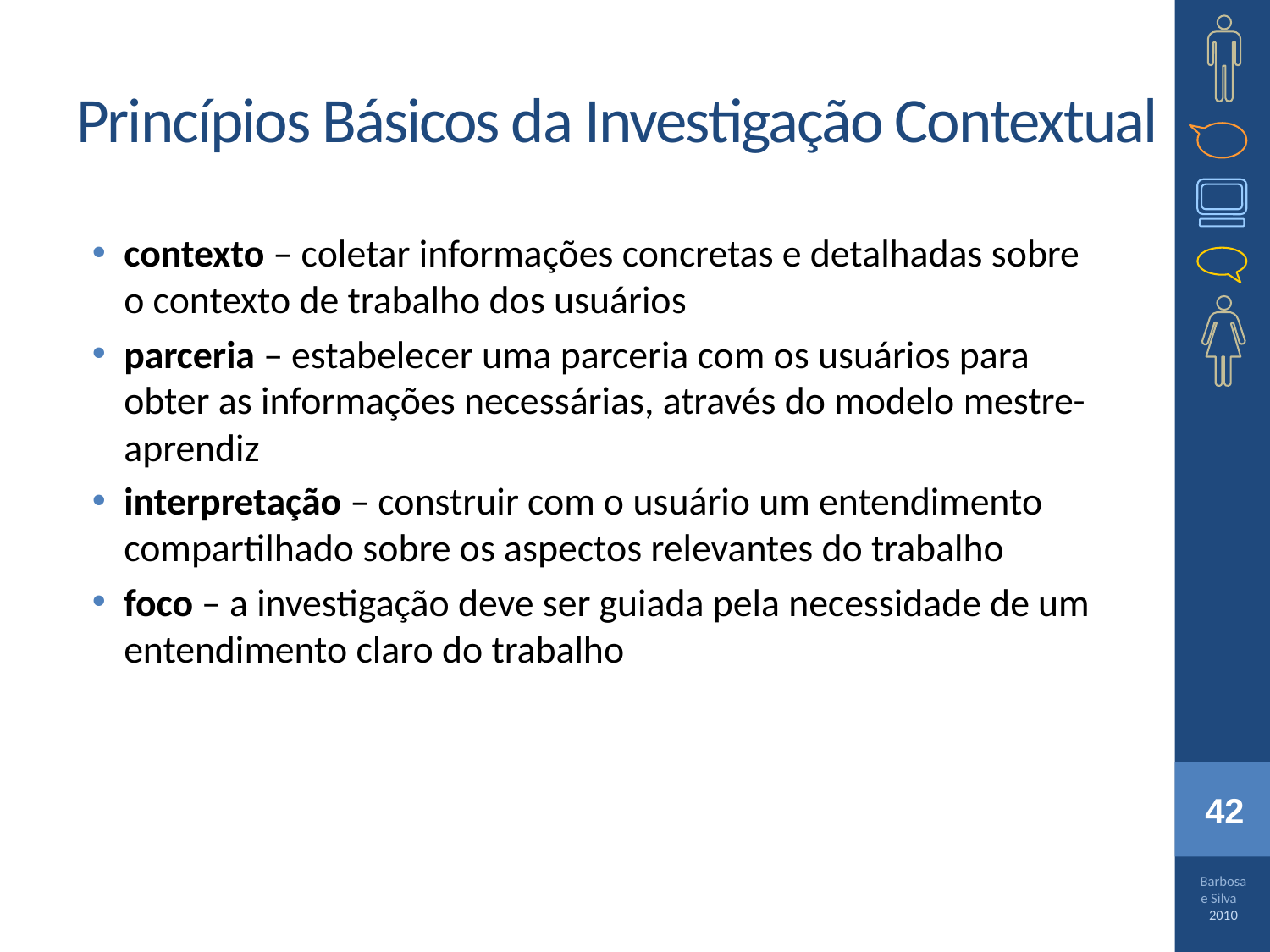

# Princípios Básicos da Investigação Contextual
contexto – coletar informações concretas e detalhadas sobre o contexto de trabalho dos usuários
parceria – estabelecer uma parceria com os usuários para obter as informações necessárias, através do modelo mestre-aprendiz
interpretação – construir com o usuário um entendimento compartilhado sobre os aspectos relevantes do trabalho
foco – a investigação deve ser guiada pela necessidade de um entendimento claro do trabalho